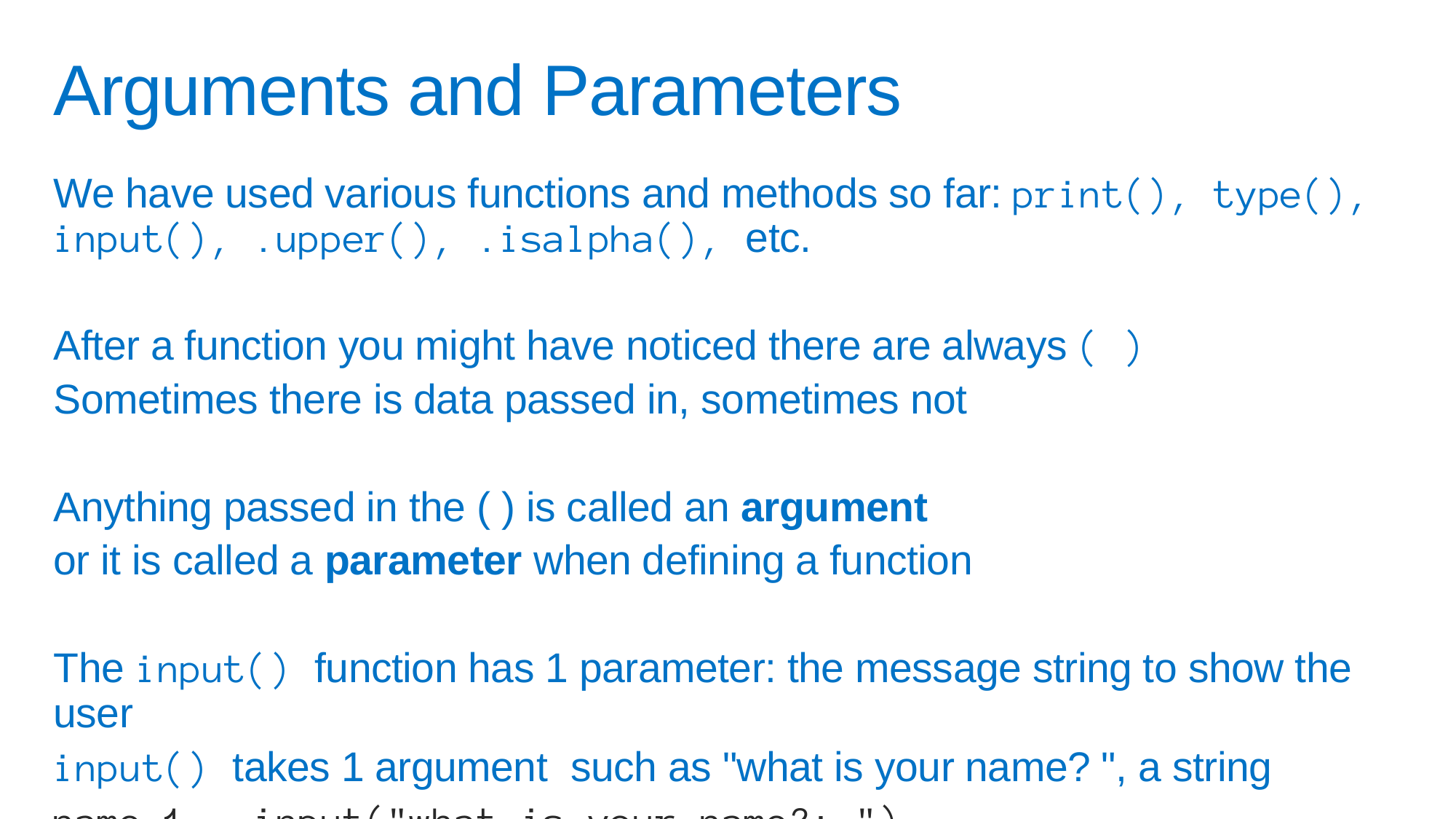

# Arguments and Parameters
We have used various functions and methods so far: print(), type(), input(), .upper(), .isalpha(), etc.

After a function you might have noticed there are always ( )
Sometimes there is data passed in, sometimes not

Anything passed in the ( ) is called an argument
or it is called a parameter when defining a function

The input() function has 1 parameter: the message string to show the user
input() takes 1 argument such as "what is your name? ", a string
name_1 = input("what is your name?: ")